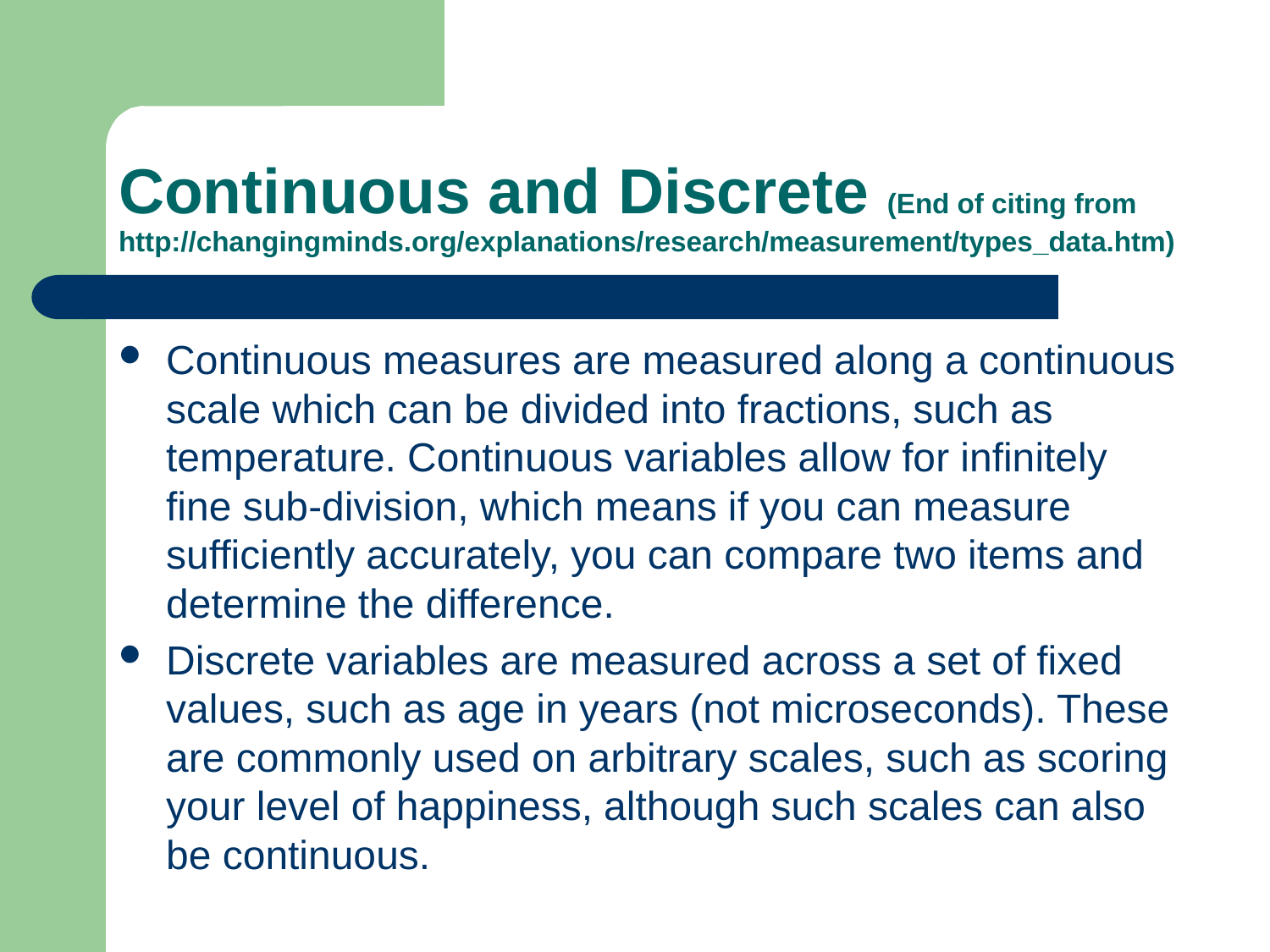

# Continuous and Discrete (End of citing from http://changingminds.org/explanations/research/measurement/types_data.htm)
Continuous measures are measured along a continuous scale which can be divided into fractions, such as temperature. Continuous variables allow for infinitely fine sub-division, which means if you can measure sufficiently accurately, you can compare two items and determine the difference.
Discrete variables are measured across a set of fixed values, such as age in years (not microseconds). These are commonly used on arbitrary scales, such as scoring your level of happiness, although such scales can also be continuous.